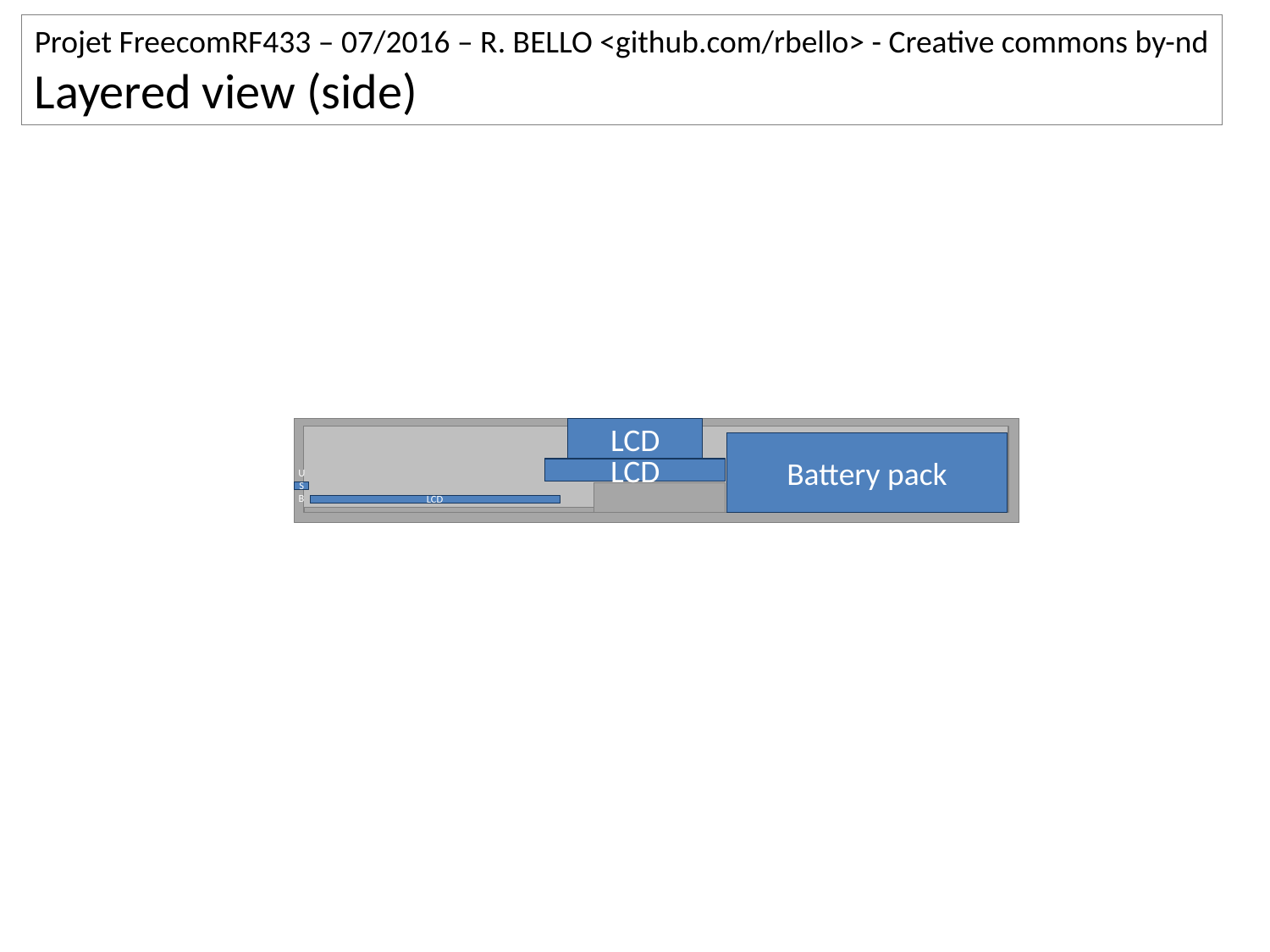

Projet FreecomRF433 – 07/2016 – R. BELLO <github.com/rbello> - Creative commons by-nd
Layered view (side)

LCD
Battery pack
LCD
USB

LCD